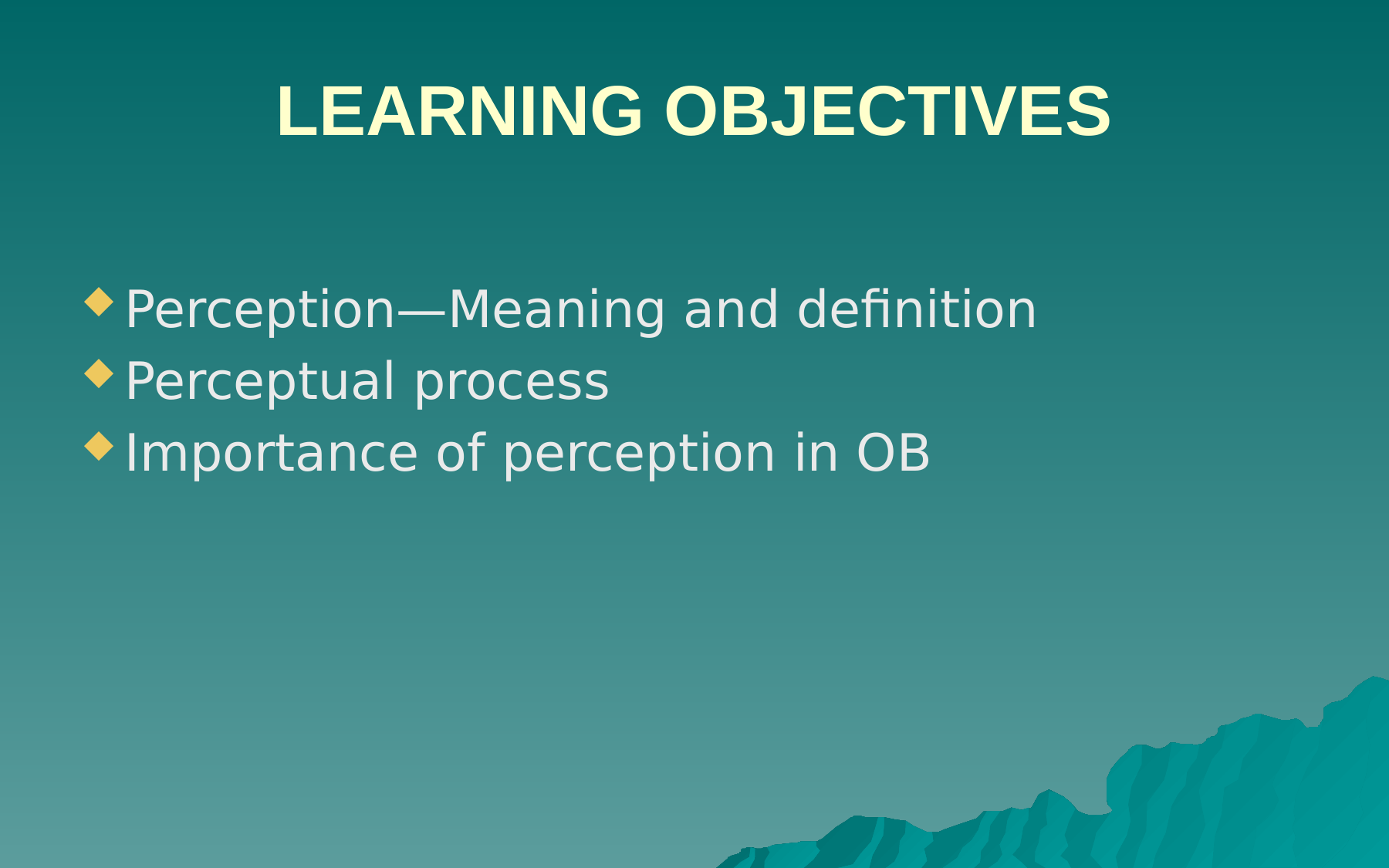

# LEARNING OBJECTIVES
Perception—Meaning and definition
Perceptual process
Importance of perception in OB